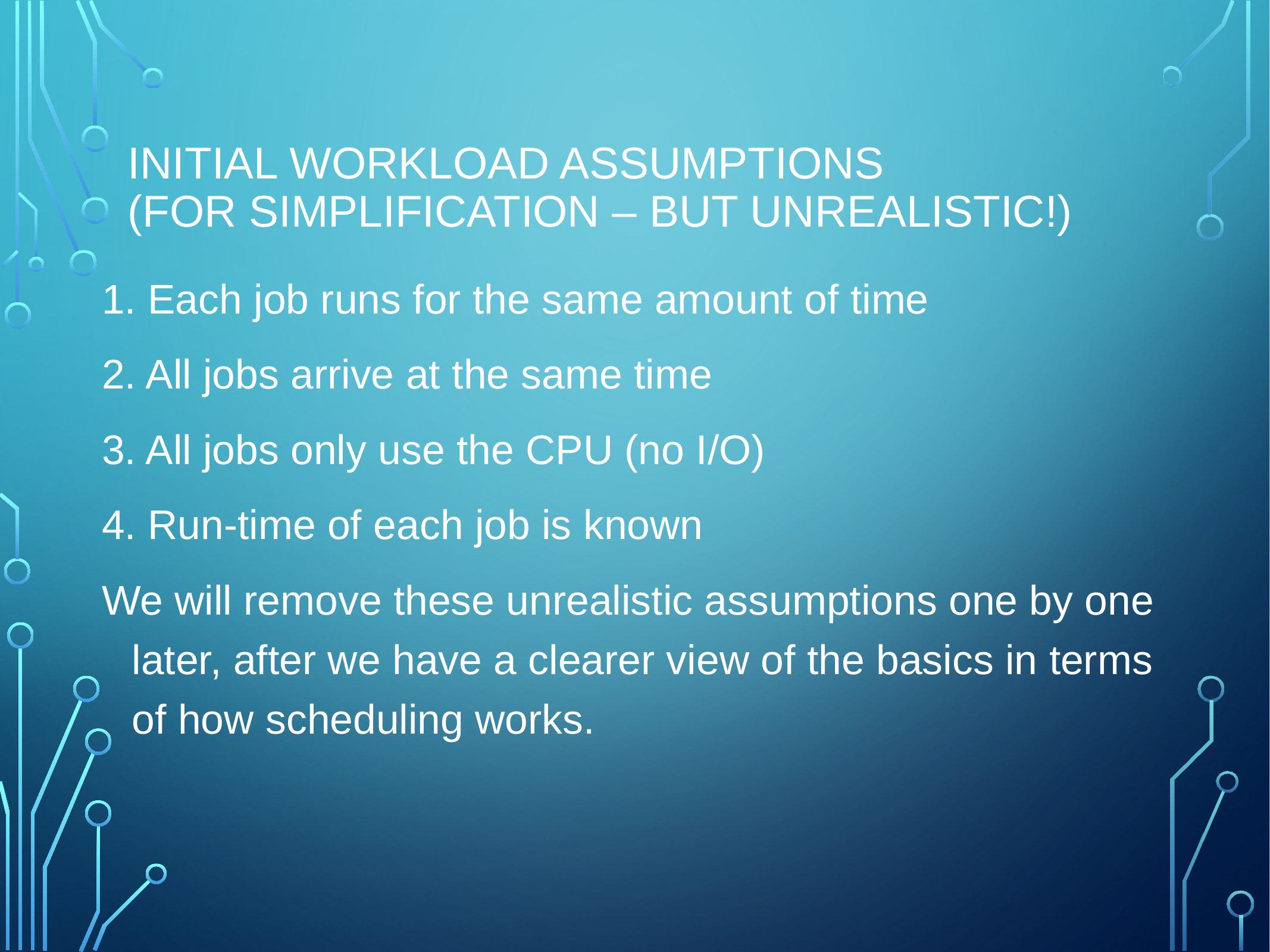

# INITIAL Workload Assumptions (for simplification – but unrealistic!)
1. Each job runs for the same amount of time
2. All jobs arrive at the same time
3. All jobs only use the CPU (no I/O)
4. Run-time of each job is known
We will remove these unrealistic assumptions one by one later, after we have a clearer view of the basics in terms of how scheduling works.